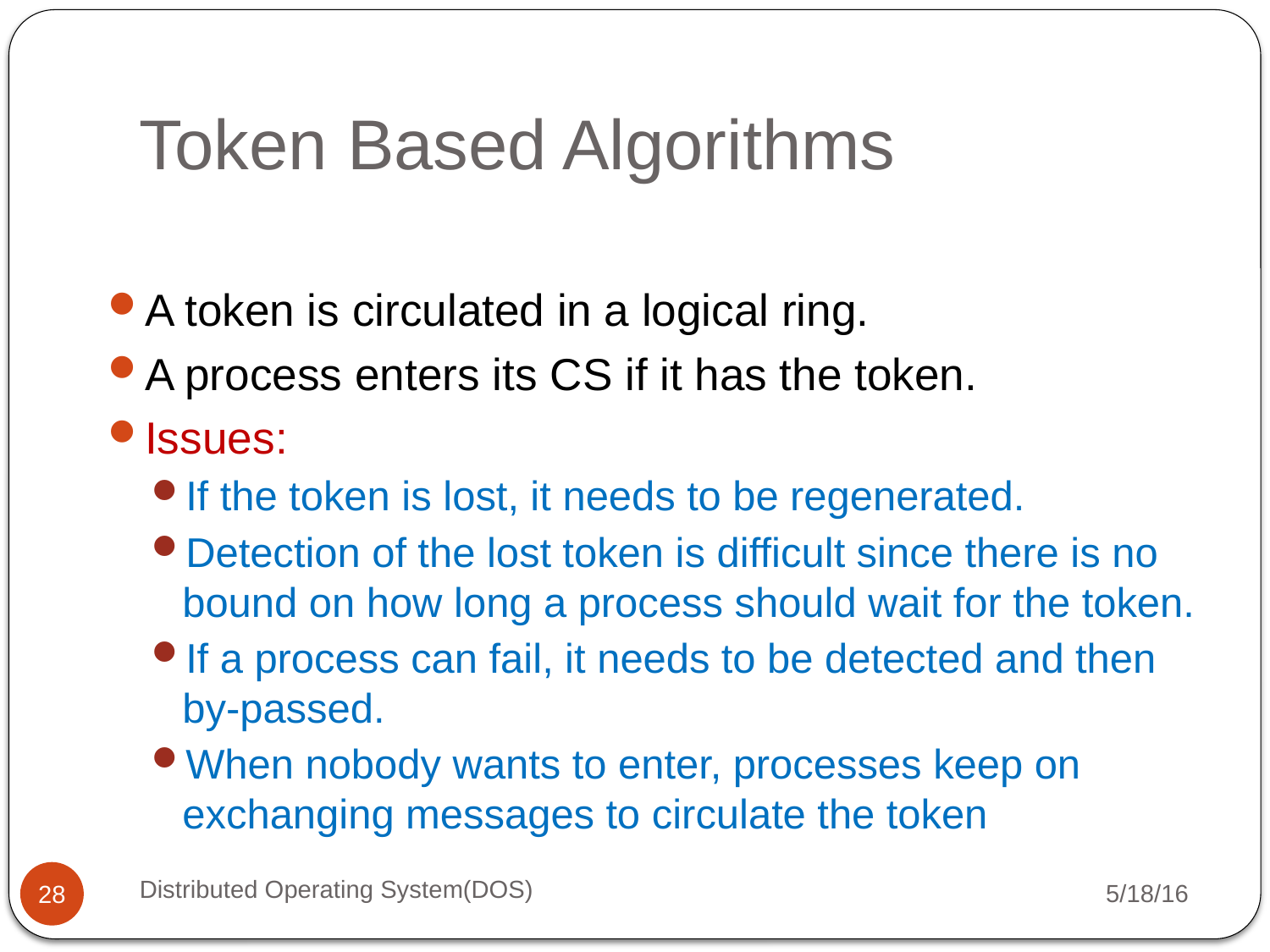

# Token Based Algorithms
A token is circulated in a logical ring.
A process enters its CS if it has the token.
Issues:
If the token is lost, it needs to be regenerated.
Detection of the lost token is difficult since there is no bound on how long a process should wait for the token.
If a process can fail, it needs to be detected and then by-passed.
When nobody wants to enter, processes keep on exchanging messages to circulate the token

Distributed Operating System(DOS)
5/18/16
28